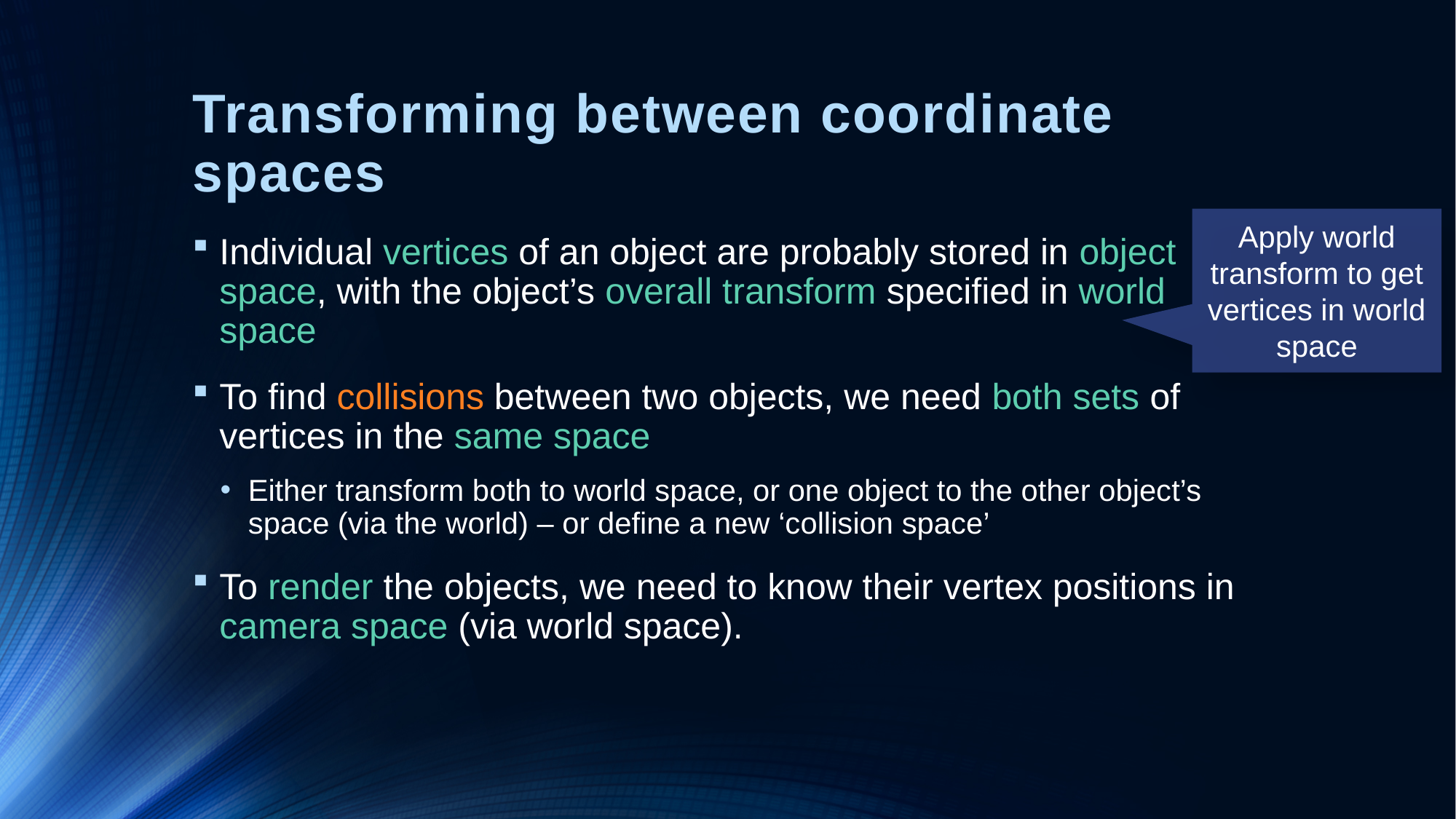

# Transforming between coordinate spaces
Apply world transform to get vertices in world space
Individual vertices of an object are probably stored in object space, with the object’s overall transform specified in world space
To find collisions between two objects, we need both sets of vertices in the same space
Either transform both to world space, or one object to the other object’s space (via the world) – or define a new ‘collision space’
To render the objects, we need to know their vertex positions in camera space (via world space).